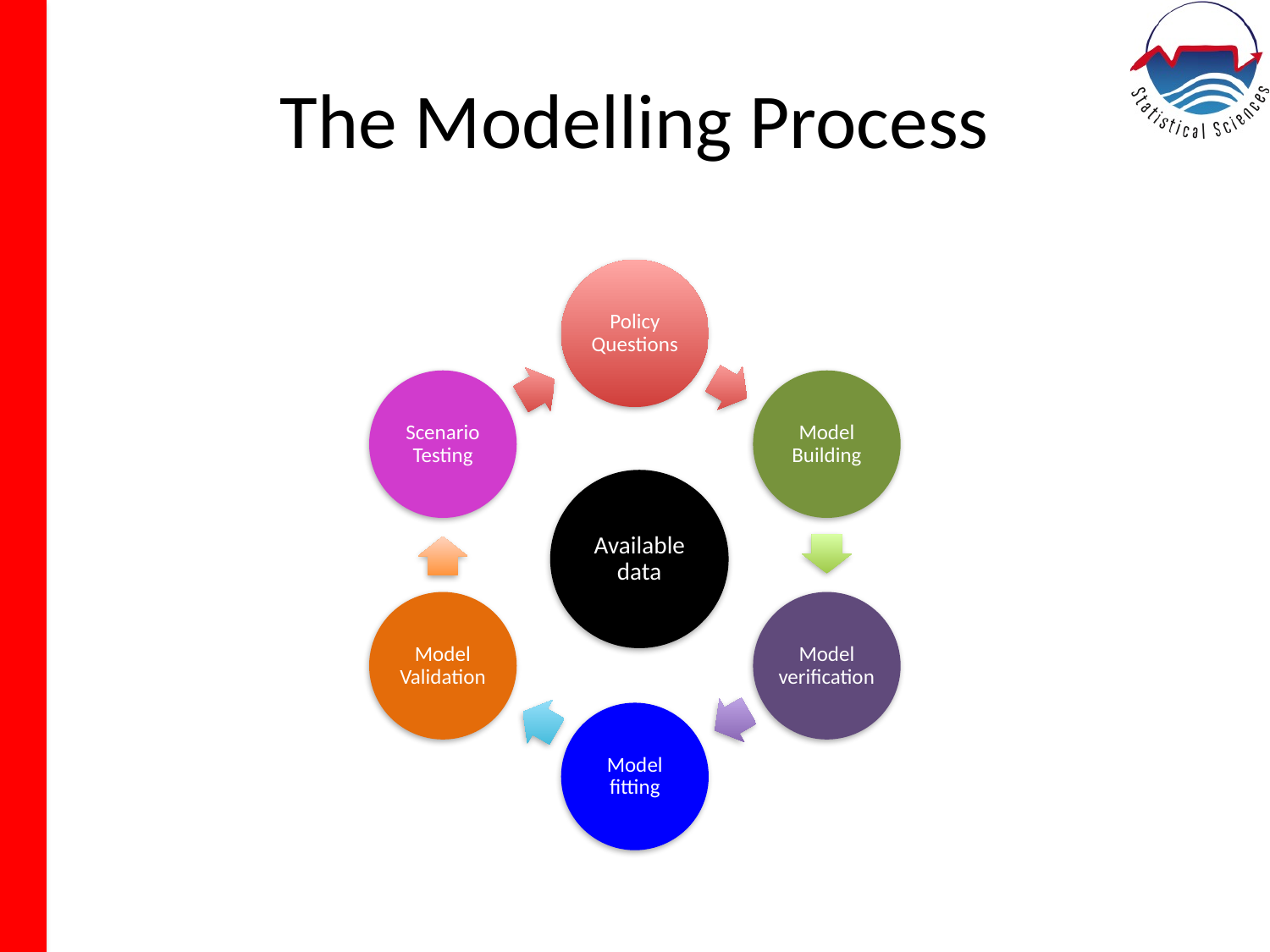

# The Modelling Process
Policy Questions

Model Building

Model verification

Model fitting

Model Validation

Scenario Testing

Available data